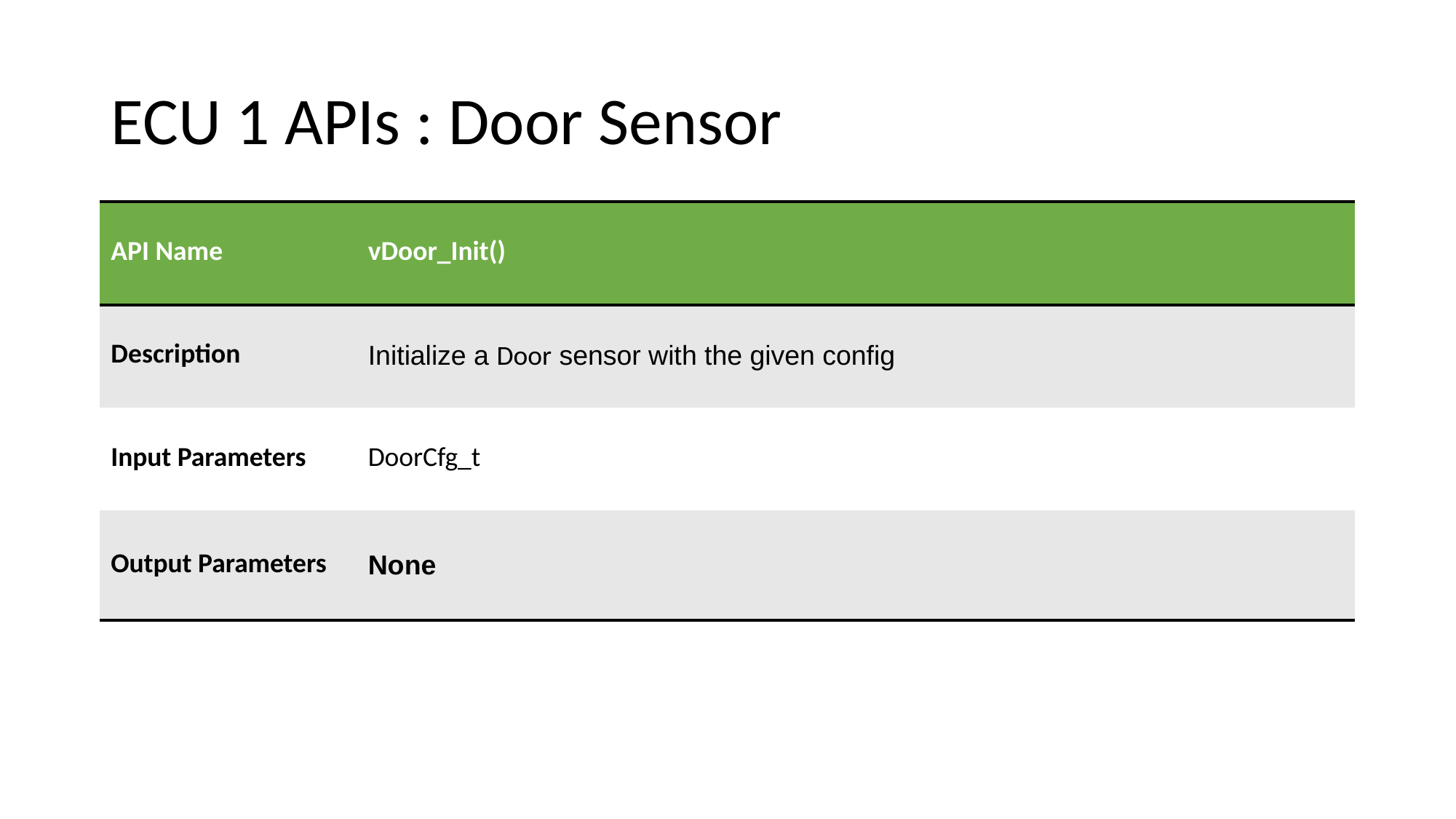

# ECU 1 APIs : Door Sensor
| API Name | vDoor\_Init() |
| --- | --- |
| Description | Initialize a Door sensor with the given config |
| Input Parameters | DoorCfg\_t |
| Output Parameters | None |